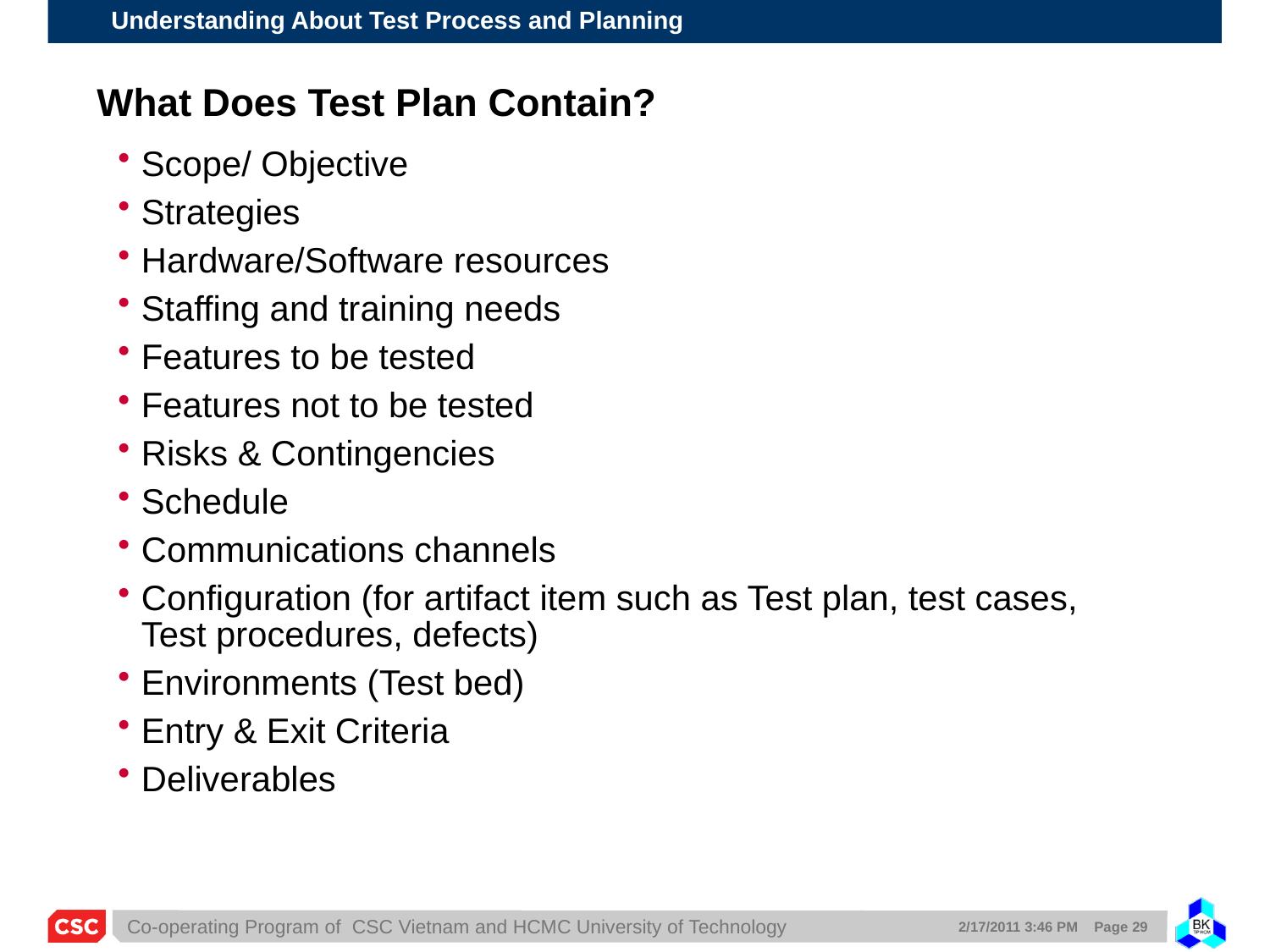

# What Does Test Plan Contain?
Scope/ Objective
Strategies
Hardware/Software resources
Staffing and training needs
Features to be tested
Features not to be tested
Risks & Contingencies
Schedule
Communications channels
Configuration (for artifact item such as Test plan, test cases, Test procedures, defects)
Environments (Test bed)
Entry & Exit Criteria
Deliverables